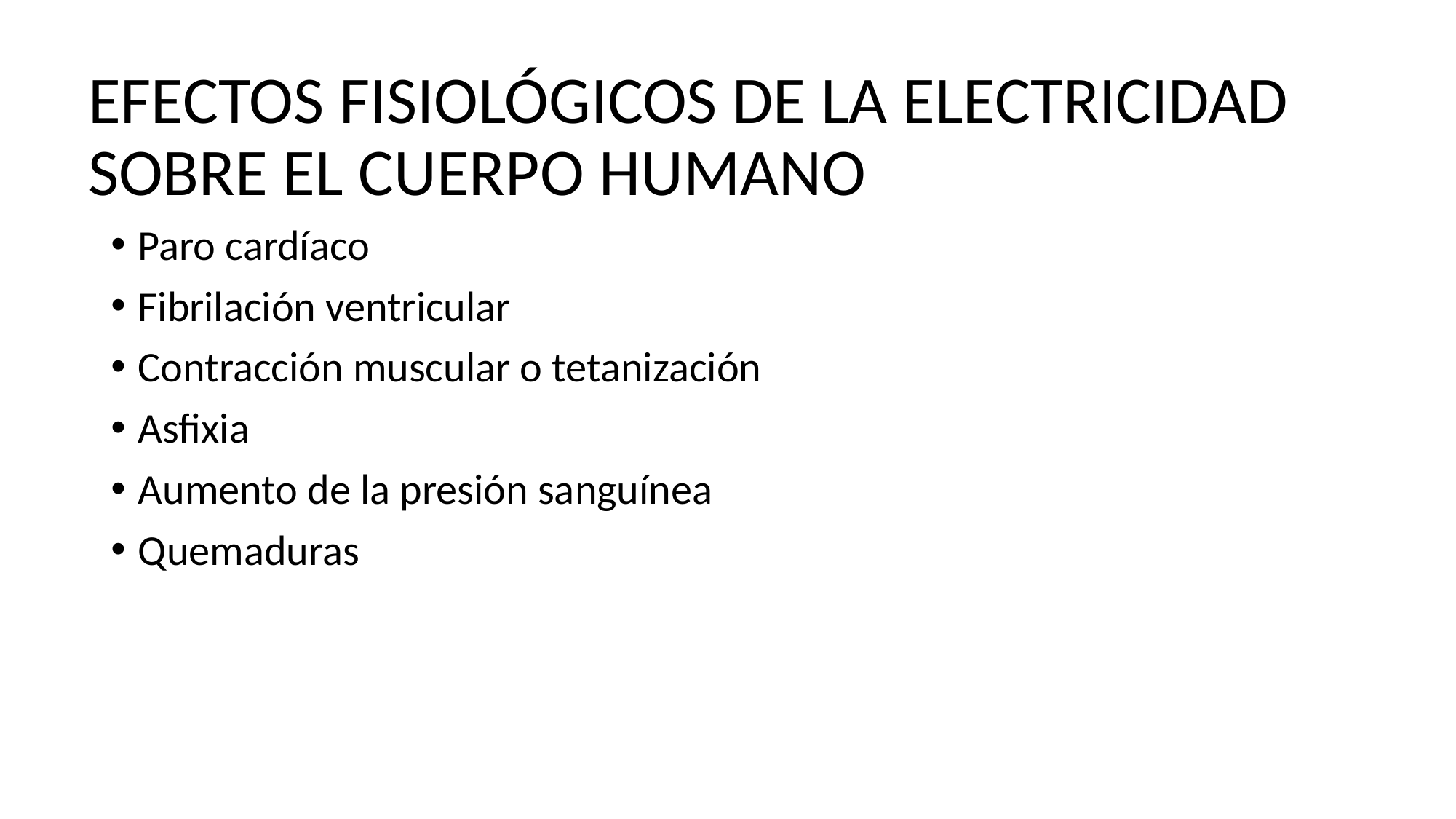

# EFECTOS FISIOLÓGICOS DE LA ELECTRICIDAD SOBRE EL CUERPO HUMANO
Paro cardíaco
Fibrilación ventricular
Contracción muscular o tetanización
Asfixia
Aumento de la presión sanguínea
Quemaduras